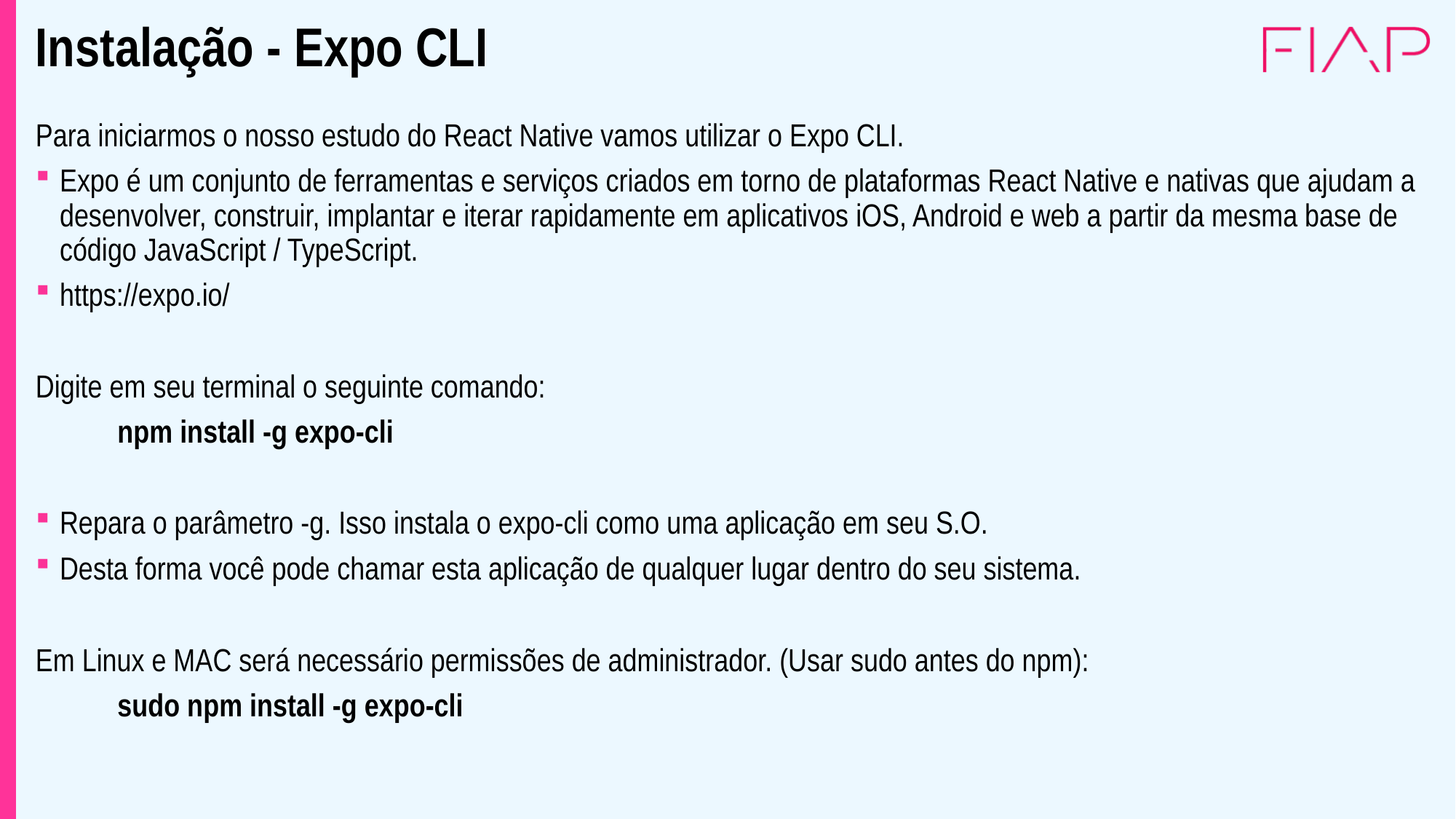

# Instalação - Expo CLI
Para iniciarmos o nosso estudo do React Native vamos utilizar o Expo CLI.
Expo é um conjunto de ferramentas e serviços criados em torno de plataformas React Native e nativas que ajudam a desenvolver, construir, implantar e iterar rapidamente em aplicativos iOS, Android e web a partir da mesma base de código JavaScript / TypeScript.
https://expo.io/

Digite em seu terminal o seguinte comando:
	npm install -g expo-cli

Repara o parâmetro -g. Isso instala o expo-cli como uma aplicação em seu S.O.
Desta forma você pode chamar esta aplicação de qualquer lugar dentro do seu sistema.

Em Linux e MAC será necessário permissões de administrador. (Usar sudo antes do npm):
	sudo npm install -g expo-cli